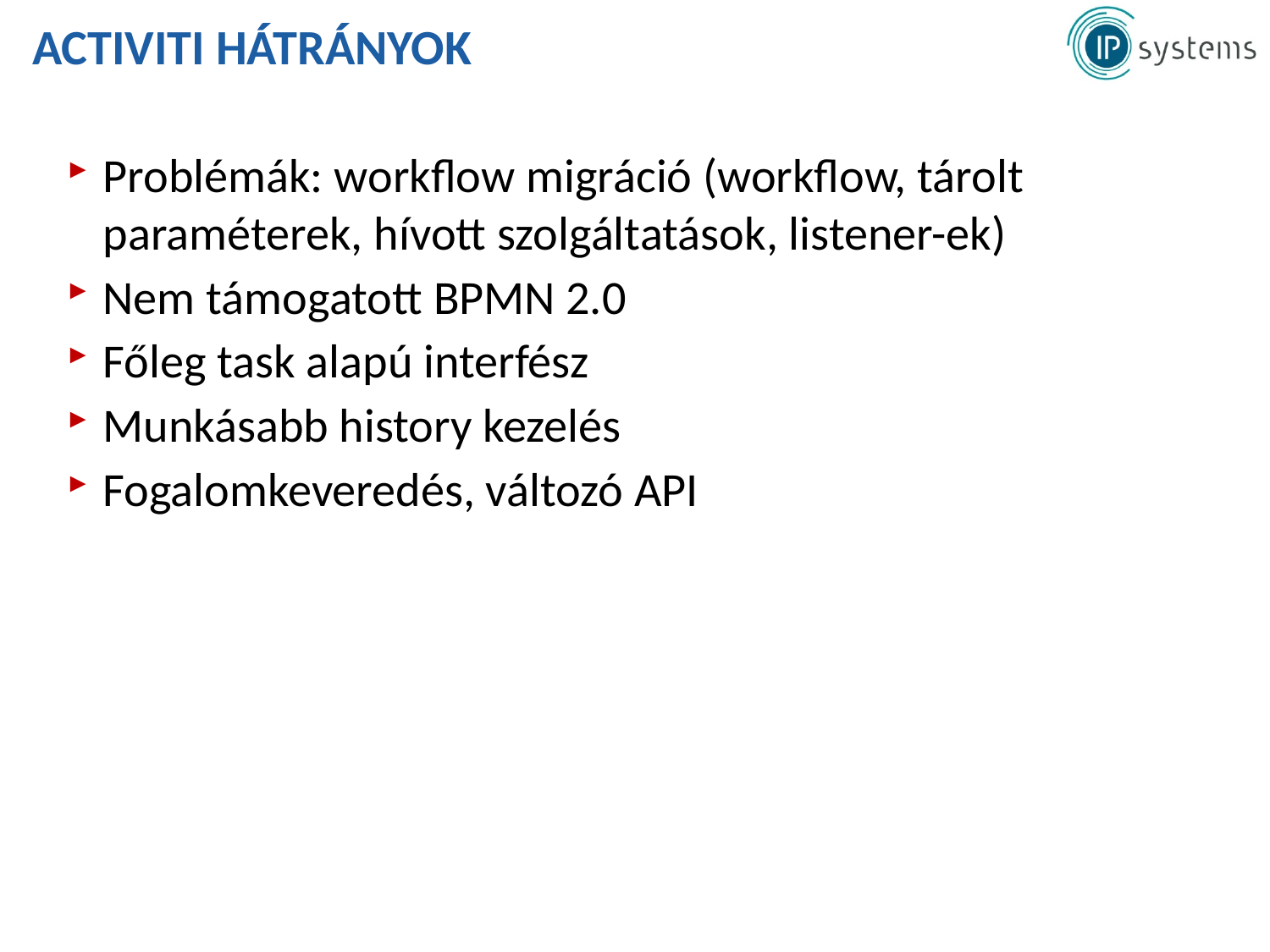

# Activiti hátrányok
Problémák: workflow migráció (workflow, tárolt paraméterek, hívott szolgáltatások, listener-ek)
Nem támogatott BPMN 2.0
Főleg task alapú interfész
Munkásabb history kezelés
Fogalomkeveredés, változó API